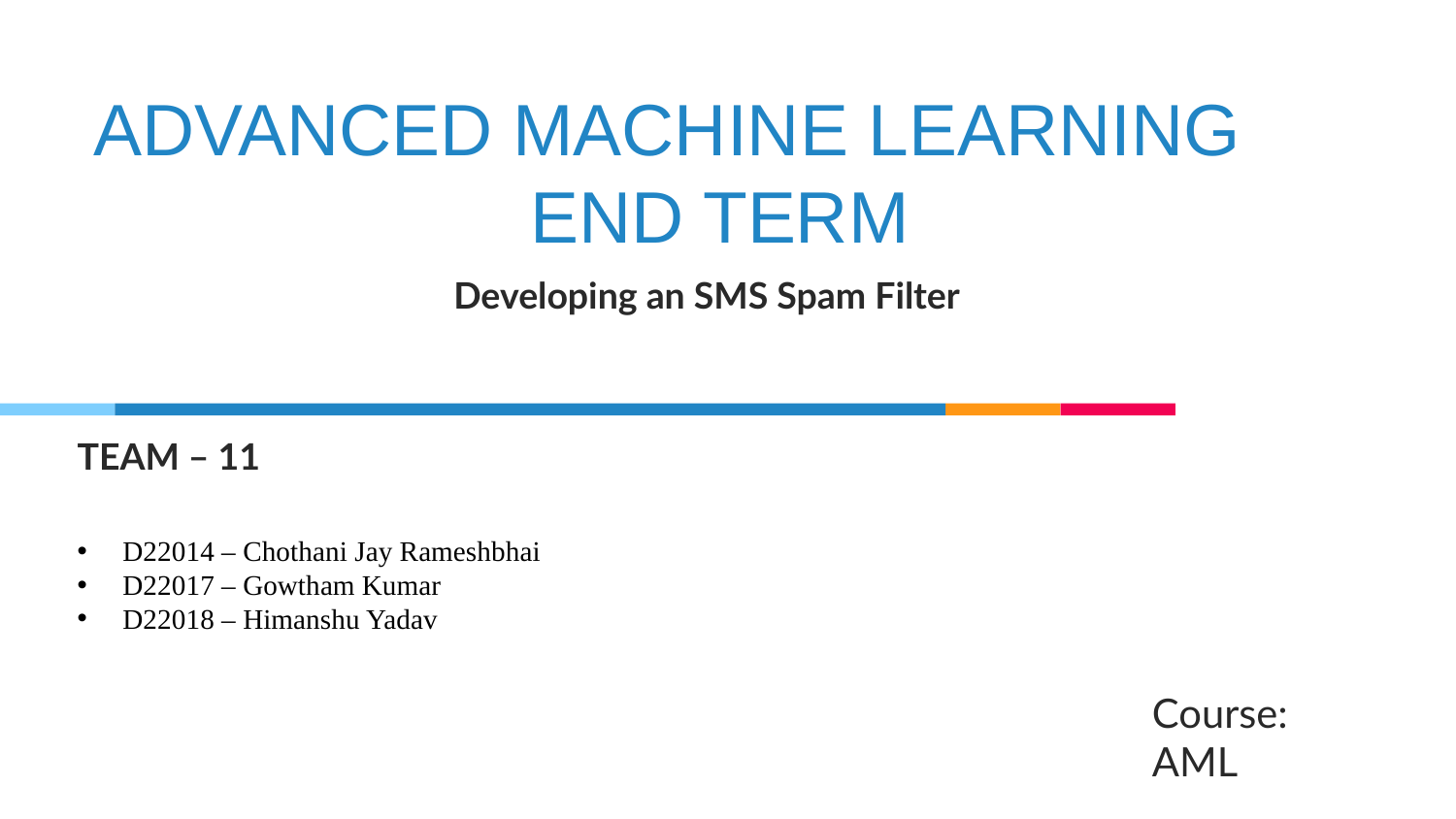

# ADVANCED MACHINE LEARNING  			END TERM
Developing an SMS Spam Filter

TEAM – 11

D22014 – Chothani Jay Rameshbhai
D22017 – Gowtham Kumar
D22018 – Himanshu Yadav

Course: AML